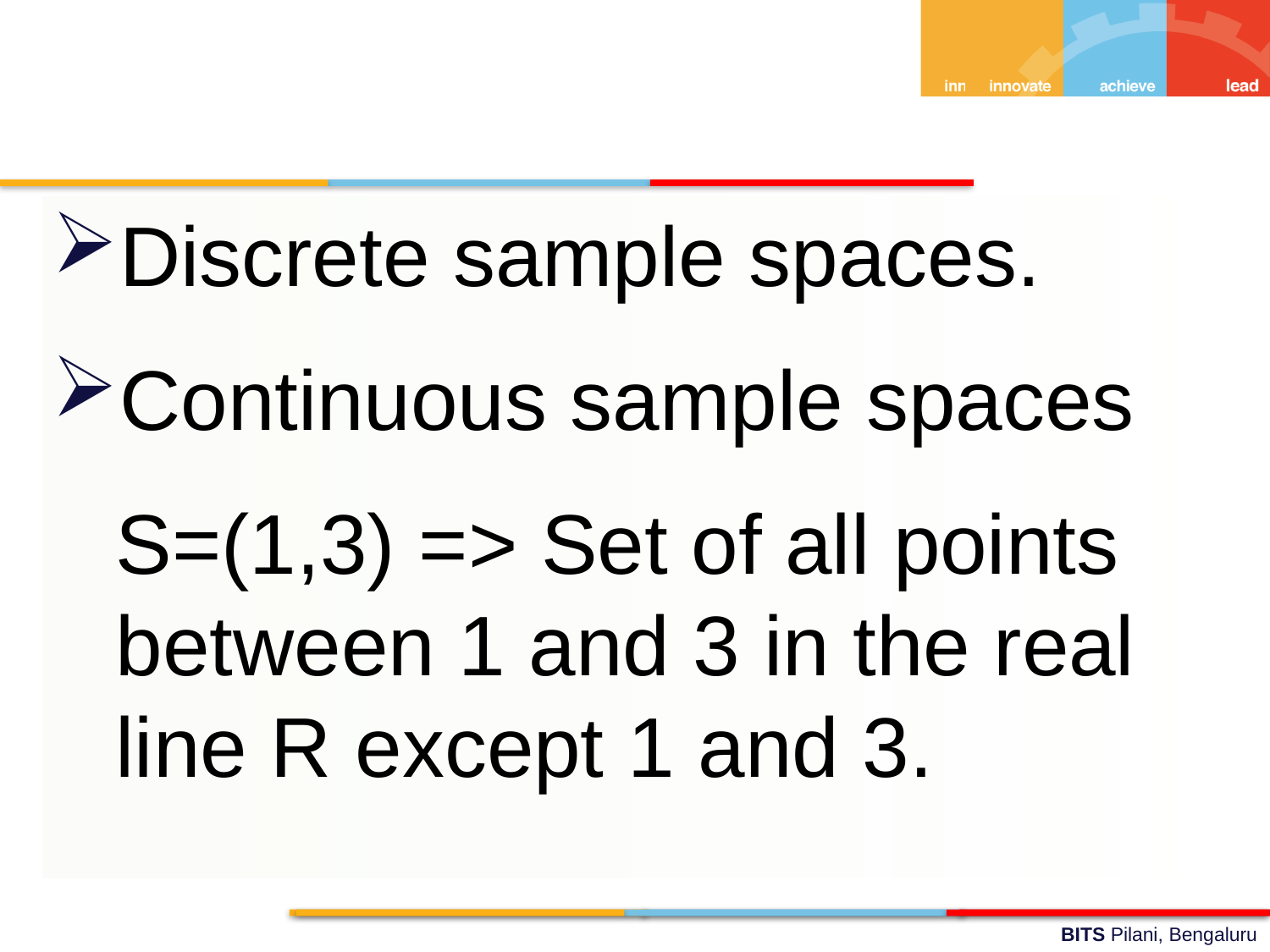

Discrete sample spaces.
Continuous sample spaces
S=(1,3) => Set of all points between 1 and 3 in the real line R except 1 and 3.